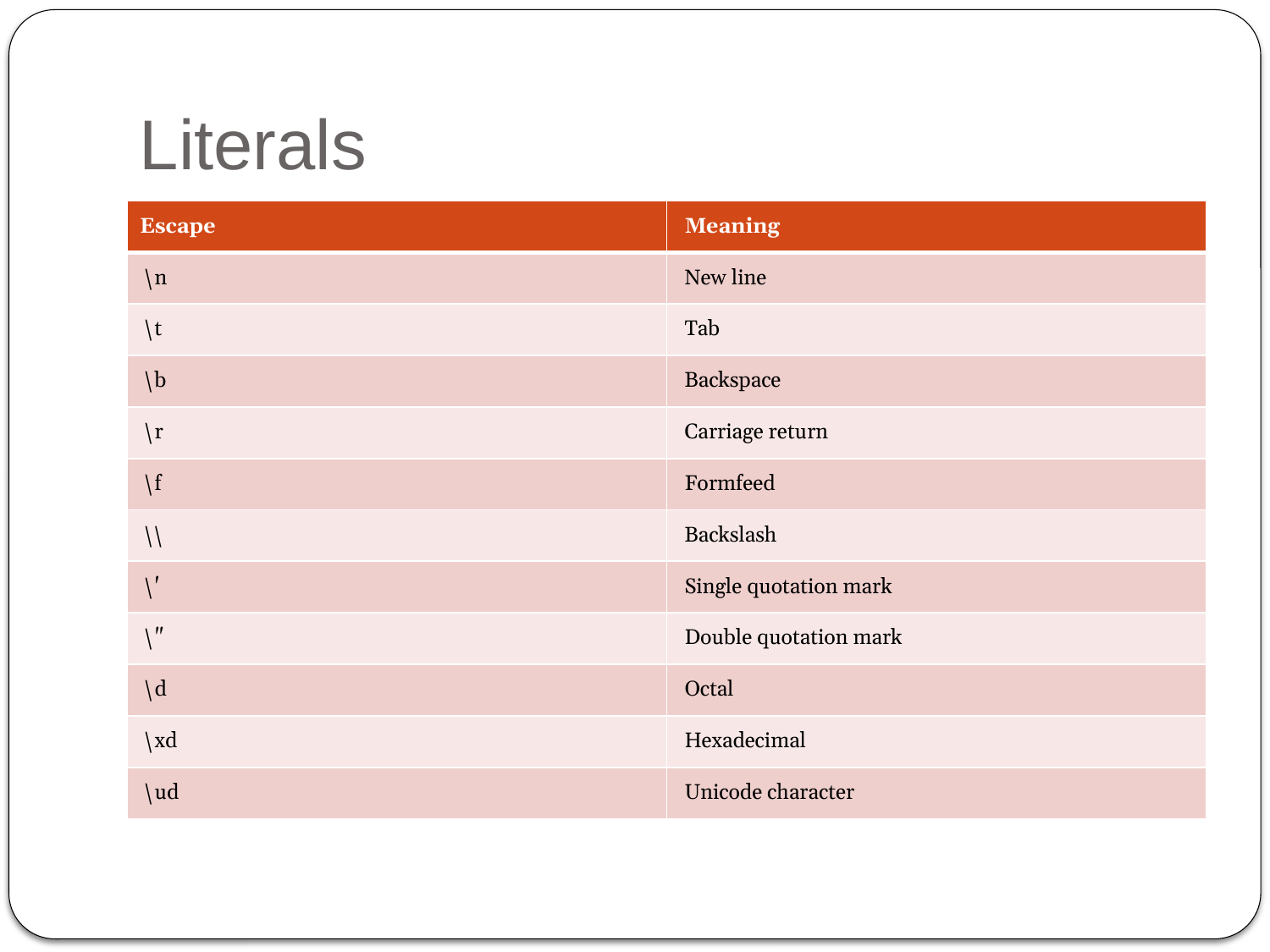

# Literals
| Escape | Meaning |
| --- | --- |
| \n | New line |
| \t | Tab |
| \b | Backspace |
| \r | Carriage return |
| \f | Formfeed |
| \\ | Backslash |
| \' | Single quotation mark |
| \" | Double quotation mark |
| \d | Octal |
| \xd | Hexadecimal |
| \ud | Unicode character |